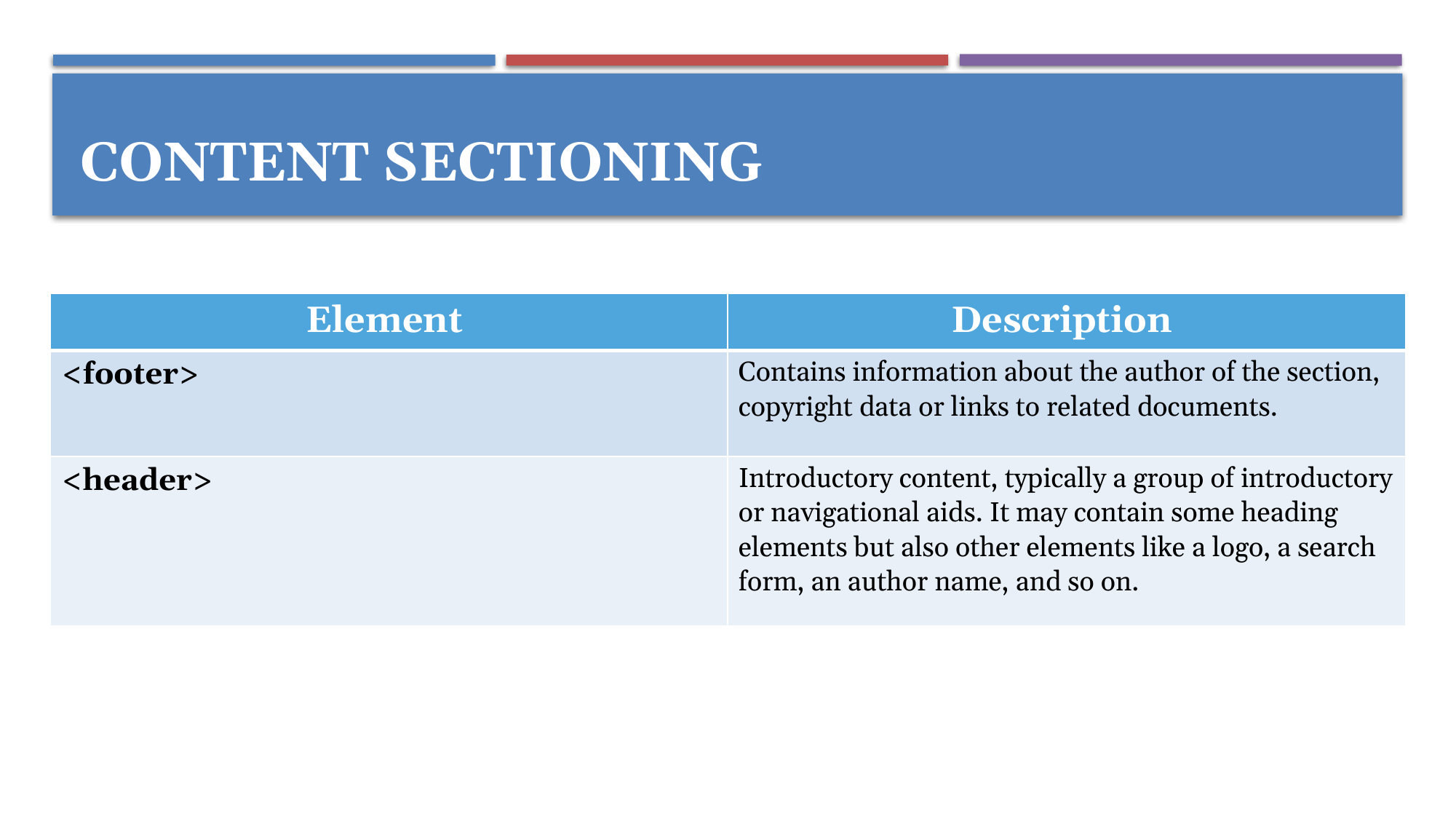

Content sectioning
| Element | Description |
| --- | --- |
| <footer> | Contains information about the author of the section, copyright data or links to related documents. |
| <header> | Introductory content, typically a group of introductory or navigational aids. It may contain some heading elements but also other elements like a logo, a search form, an author name, and so on. |